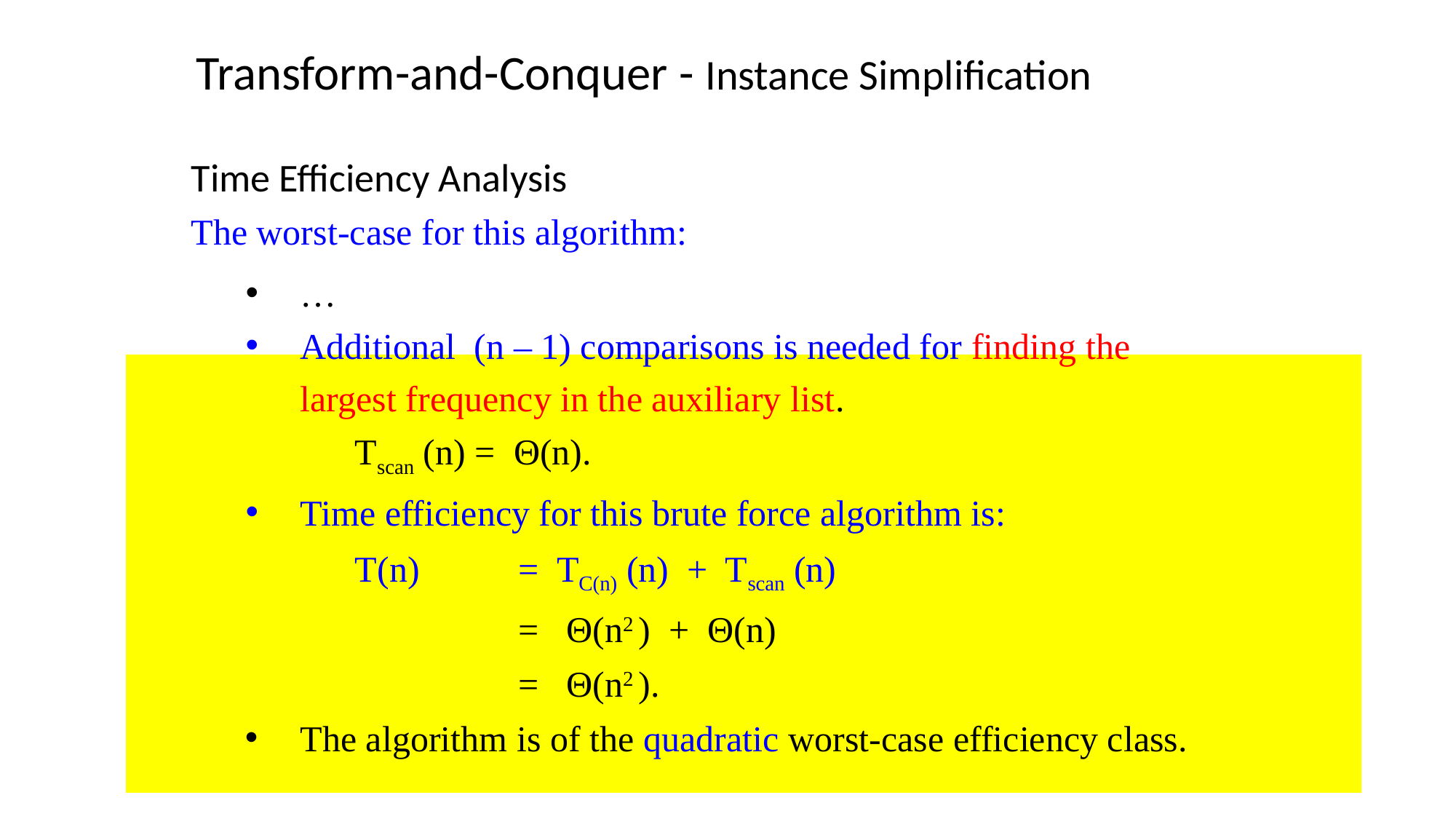

Transform-and-Conquer - Instance Simplification
Time Efficiency Analysis
The worst-case for this algorithm:
…
Additional  (n – 1) comparisons is needed for finding the largest frequency in the auxiliary list.
		Tscan (n) =  Θ(n).
Time efficiency for this brute force algorithm is:
	T(n)	=  TC(n) (n)  +  Tscan (n)
		=   Θ(n2 )  +  Θ(n)
		=   Θ(n2 ).
The algorithm is of the quadratic worst-case efficiency class.